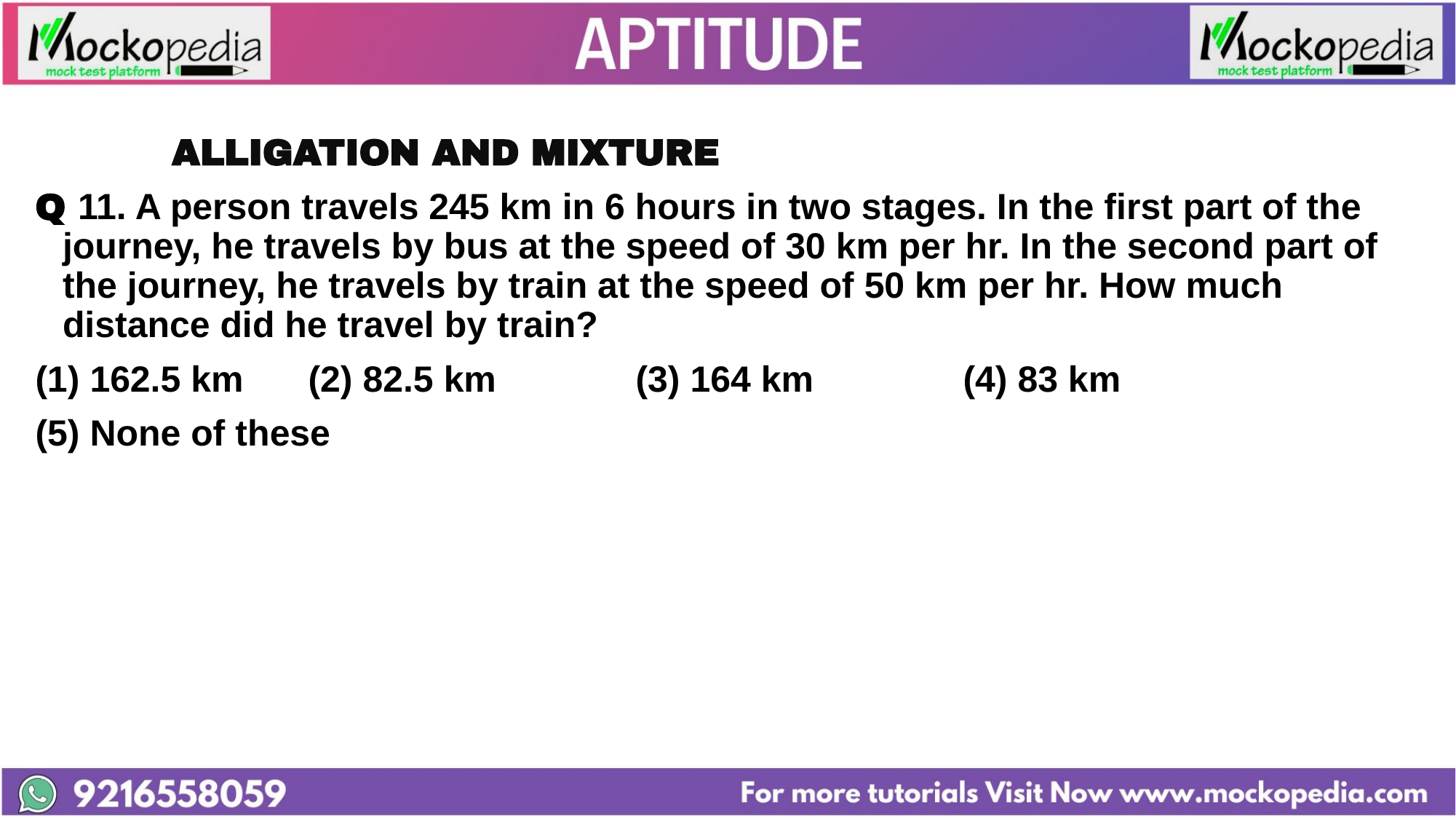

#
		ALLIGATION AND MIXTURE
Q 11. A person travels 245 km in 6 hours in two stages. In the first part of the journey, he travels by bus at the speed of 30 km per hr. In the second part of the journey, he travels by train at the speed of 50 km per hr. How much distance did he travel by train?
162.5 km 	(2) 82.5 km 		(3) 164 km 		(4) 83 km
(5) None of these